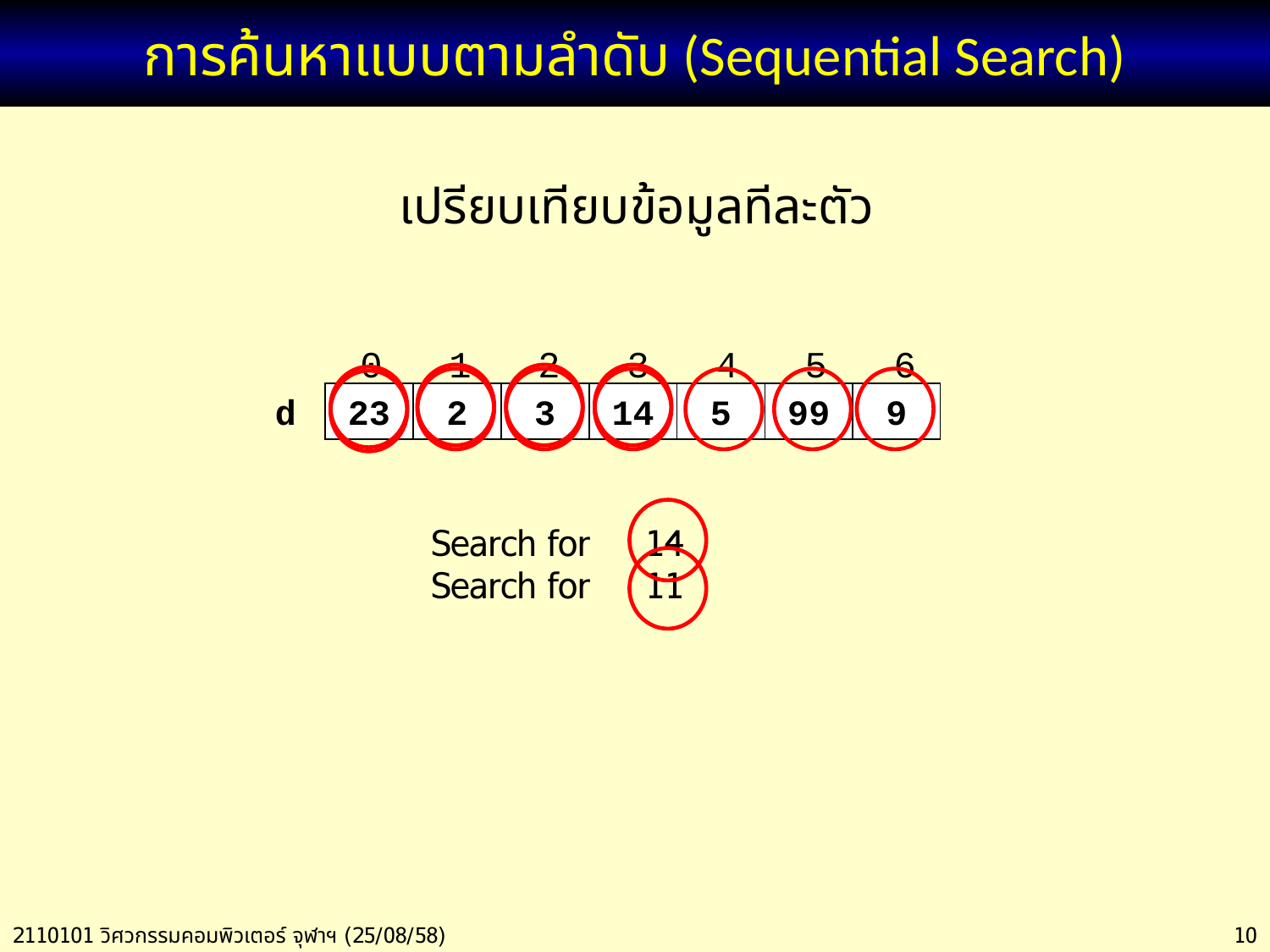

# การค้นหาแบบตามลำดับ (Sequential Search)
เปรียบเทียบข้อมูลทีละตัว
 0   1   2   3   4   5   6
23
2
3
14
5
99
9
 d

 Search for     14
 Search for     11